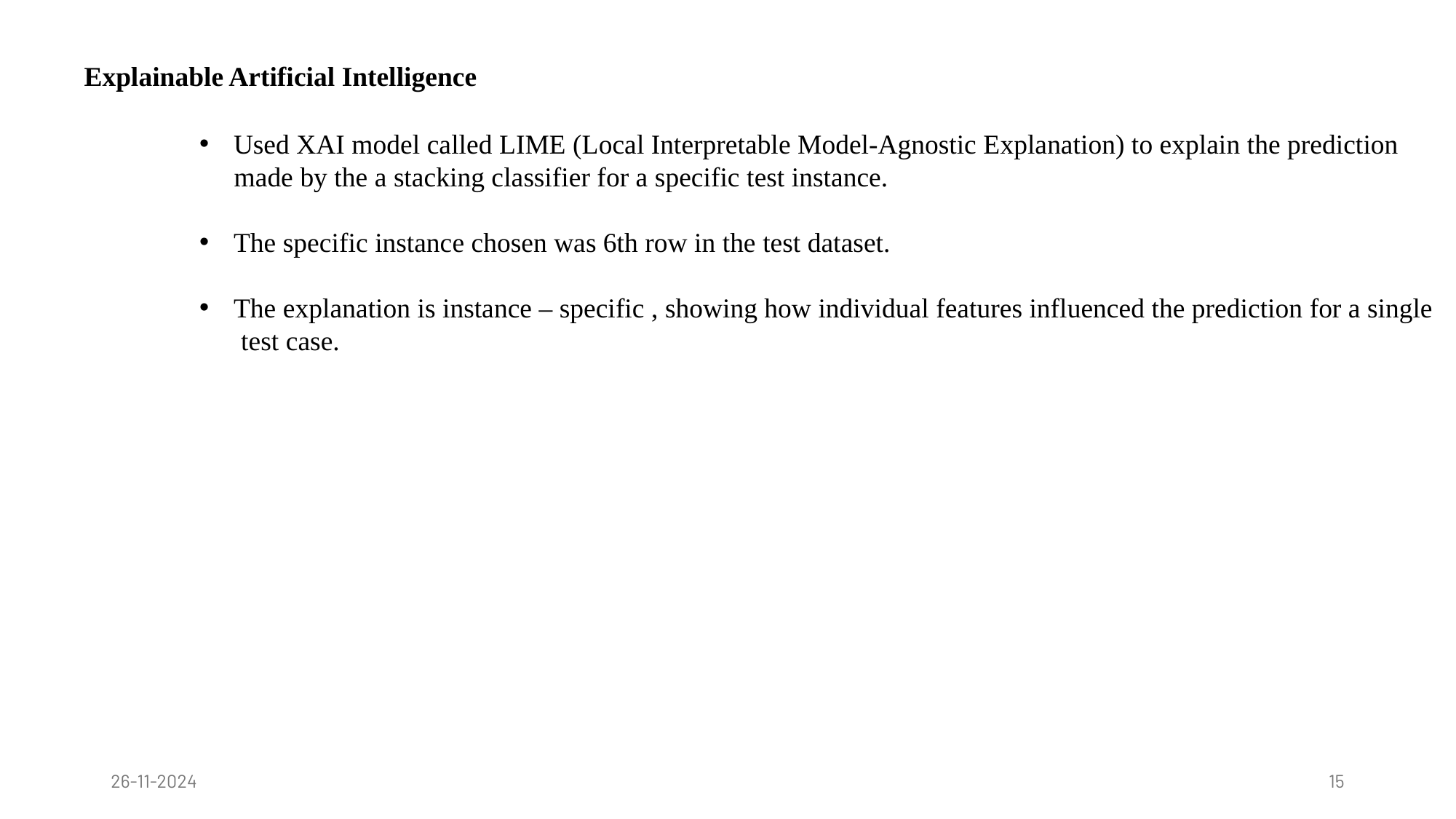

Explainable Artificial Intelligence
Used XAI model called LIME (Local Interpretable Model-Agnostic Explanation) to explain the prediction
     made by the a stacking classifier for a specific test instance.

The specific instance chosen was 6th row in the test dataset.

The explanation is instance – specific , showing how individual features influenced the prediction for a single
      test case.
26-11-2024
15